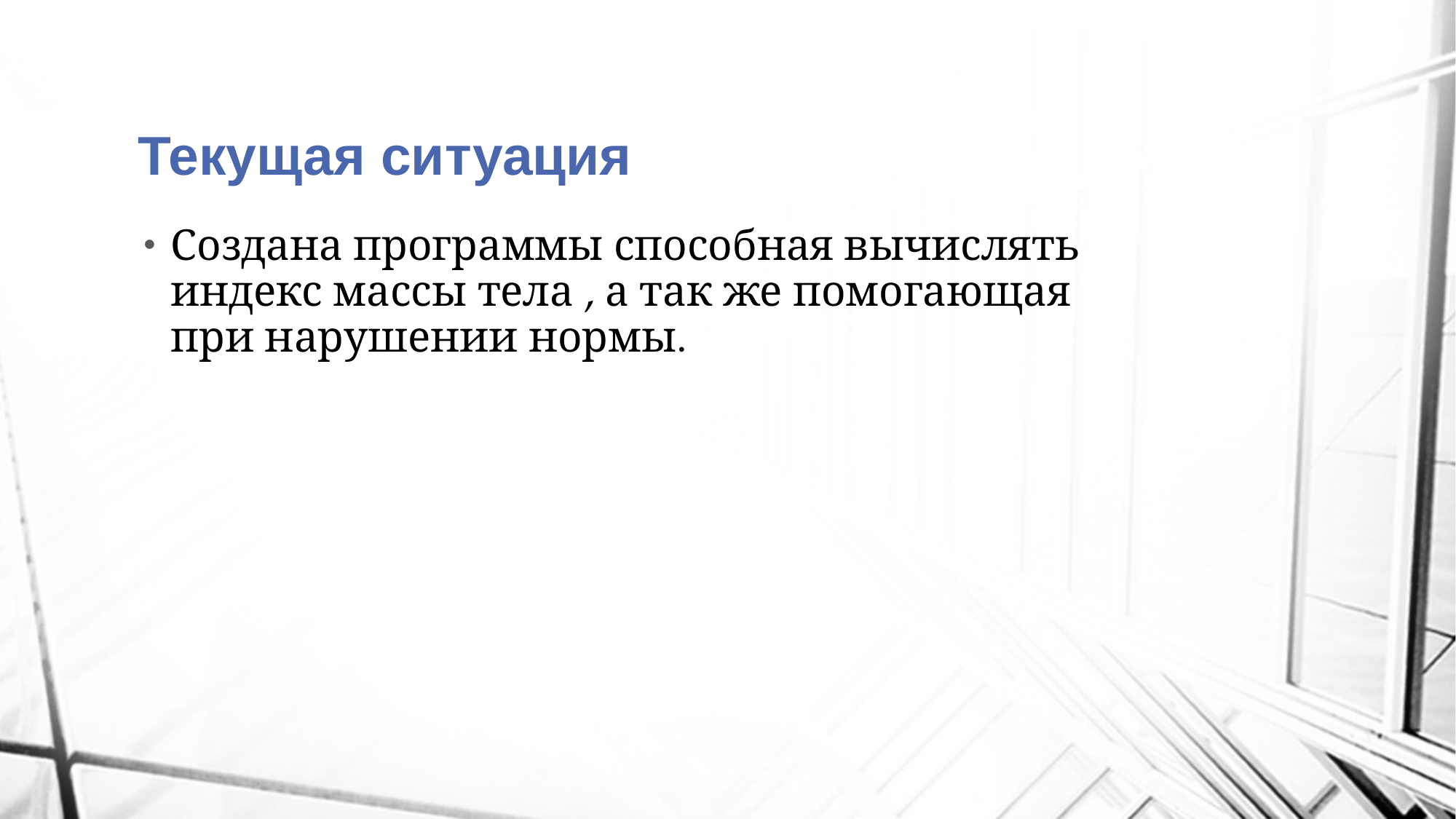

# Текущая ситуация
Создана программы способная вычислять индекс массы тела , а так же помогающая при нарушении нормы.